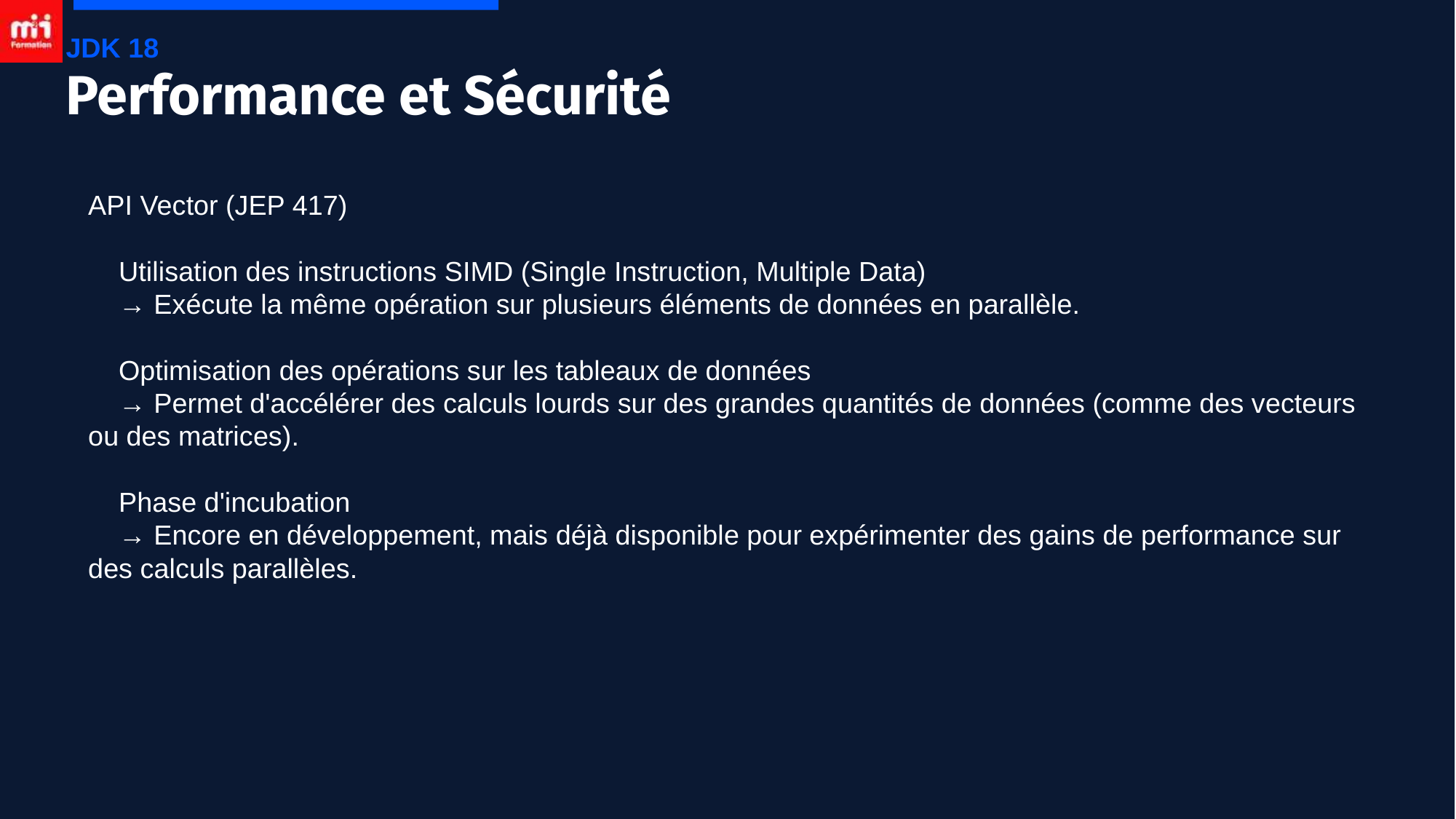

JDK 18
# Performance et Sécurité
API Vector (JEP 417)

    Utilisation des instructions SIMD (Single Instruction, Multiple Data)
    → Exécute la même opération sur plusieurs éléments de données en parallèle.

    Optimisation des opérations sur les tableaux de données
    → Permet d'accélérer des calculs lourds sur des grandes quantités de données (comme des vecteurs ou des matrices).

    Phase d'incubation
    → Encore en développement, mais déjà disponible pour expérimenter des gains de performance sur des calculs parallèles.